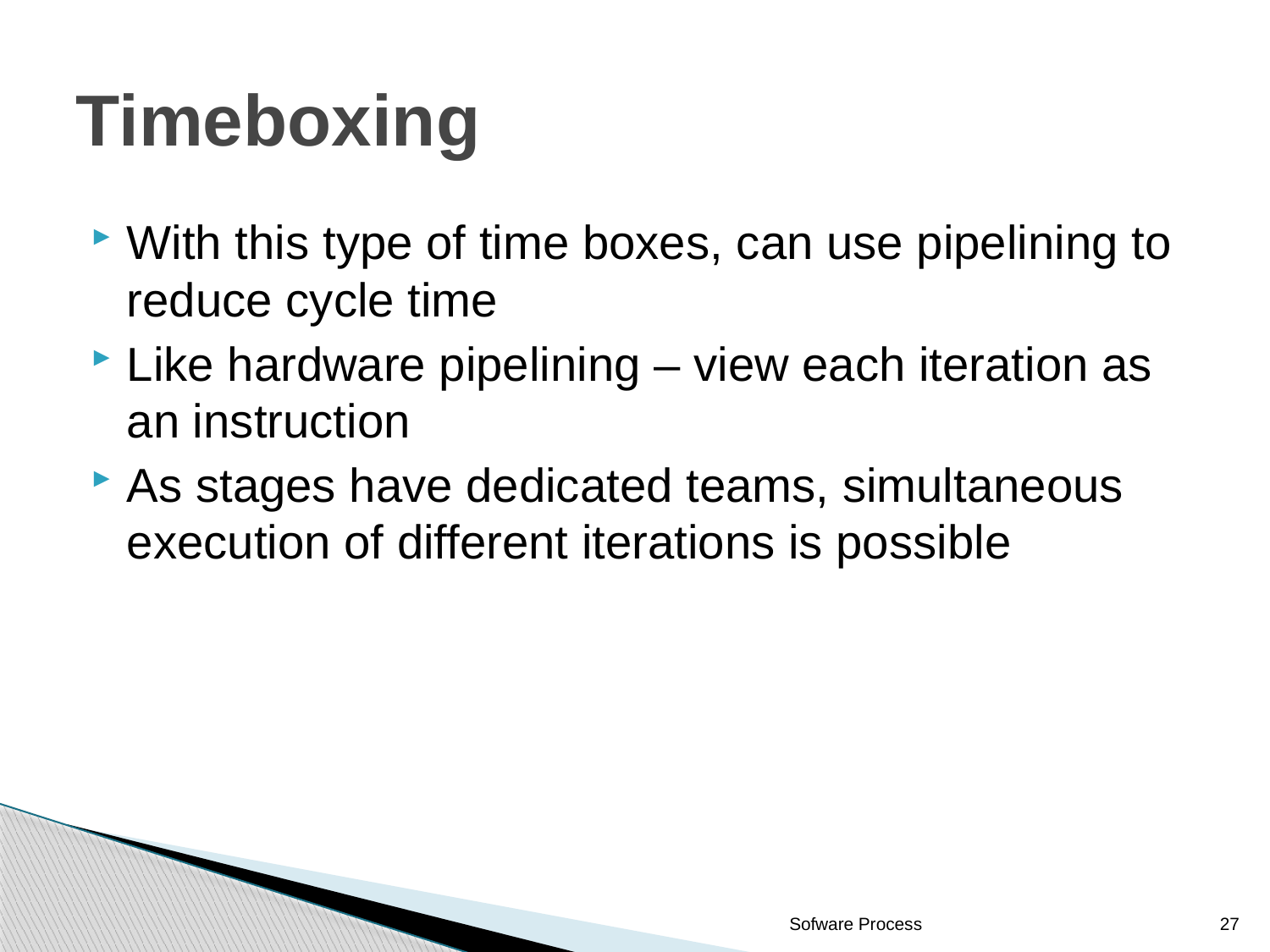

# Timeboxing
With this type of time boxes, can use pipelining to reduce cycle time
Like hardware pipelining – view each iteration as an instruction
As stages have dedicated teams, simultaneous execution of different iterations is possible
Sofware Process
27